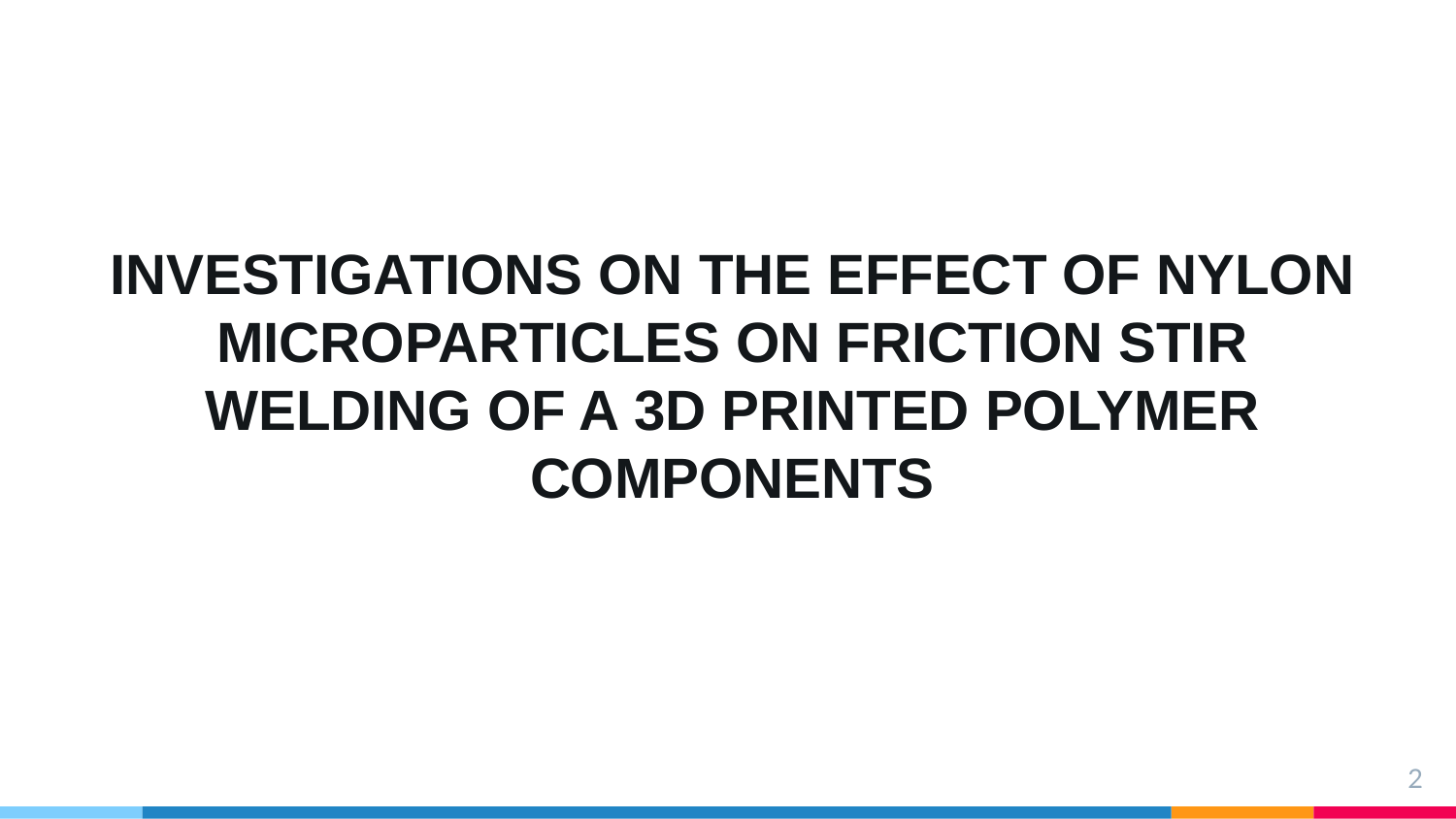

INVESTIGATIONS ON THE EFFECT OF NYLON MICROPARTICLES ON FRICTION STIR WELDING OF A 3D PRINTED POLYMER COMPONENTS
2